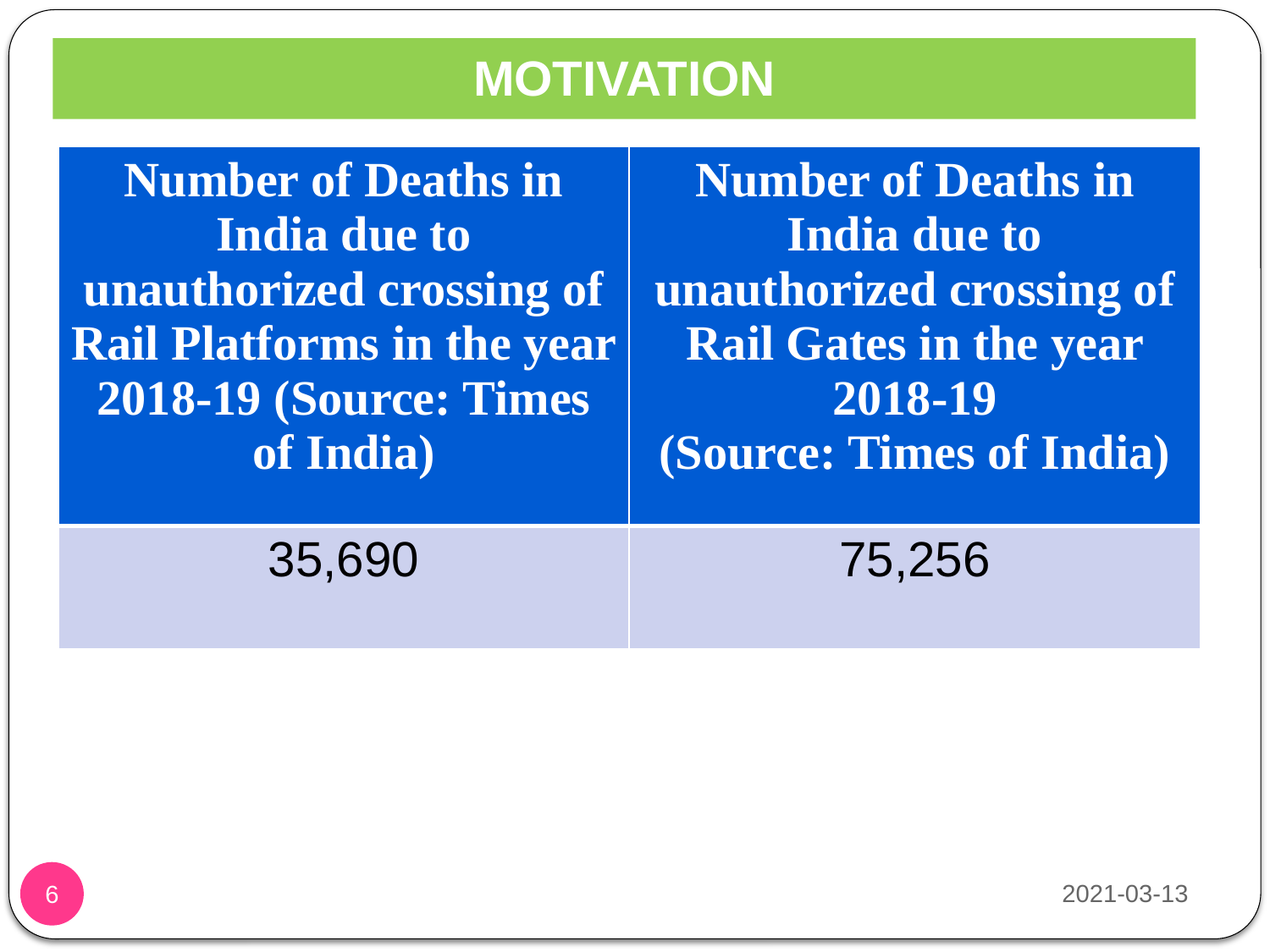

# MOTIVATION

| Number of Deaths in India due to unauthorized crossing of Rail Platforms in the year 2018-19 (Source: Times of India) | Number of Deaths in India due to unauthorized crossing of Rail Gates in the year 2018-19 (Source: Times of India) |
| --- | --- |
| 35,690 | 75,256 |

2021-03-13
6